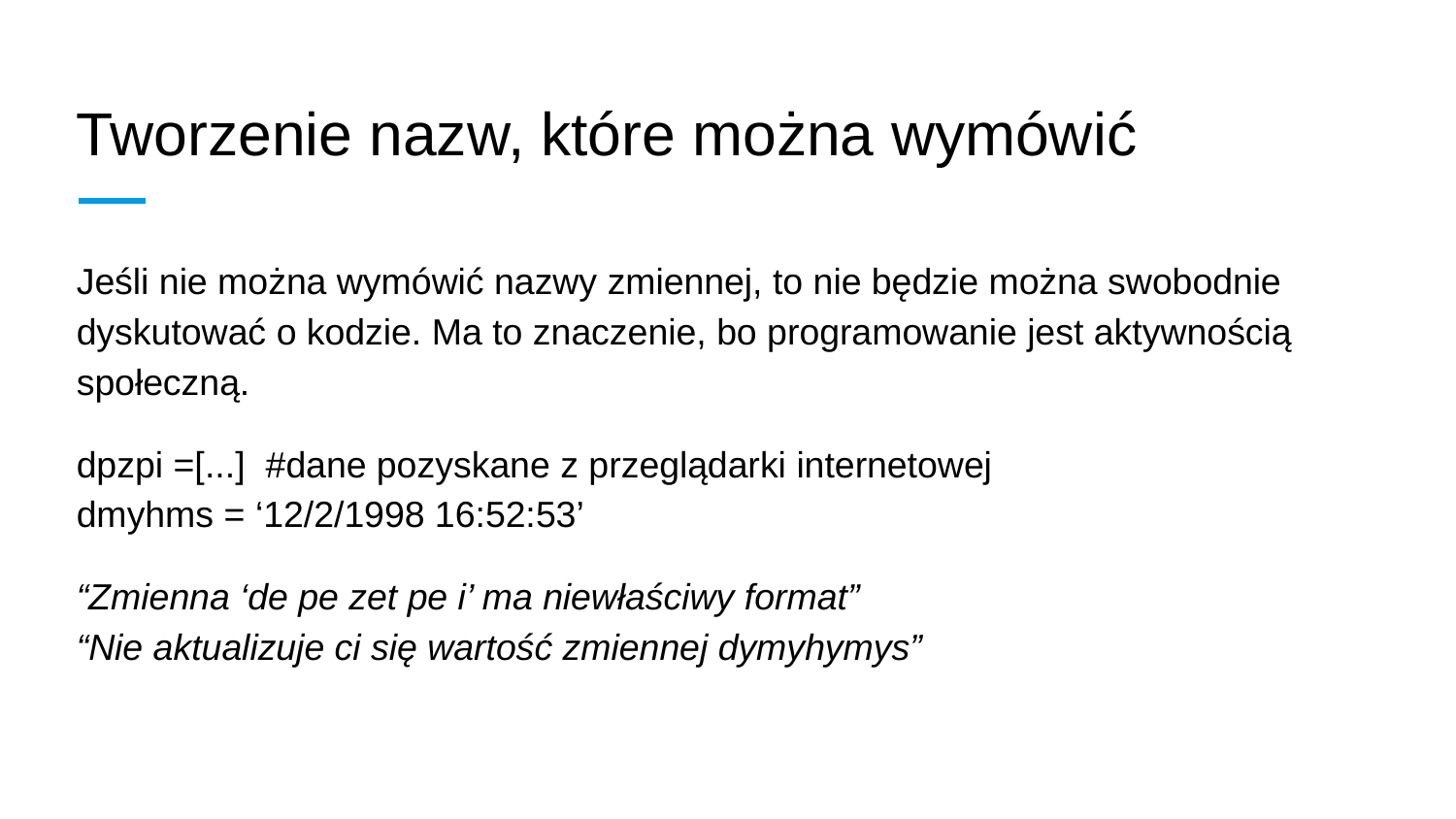

# Tworzenie nazw, które można wymówić
Jeśli nie można wymówić nazwy zmiennej, to nie będzie można swobodnie dyskutować o kodzie. Ma to znaczenie, bo programowanie jest aktywnością społeczną.
dpzpi =[...]  #dane pozyskane z przeglądarki internetowej
dmyhms = ‘12/2/1998 16:52:53’
“Zmienna ‘de pe zet pe i’ ma niewłaściwy format”
“Nie aktualizuje ci się wartość zmiennej dymyhymys”